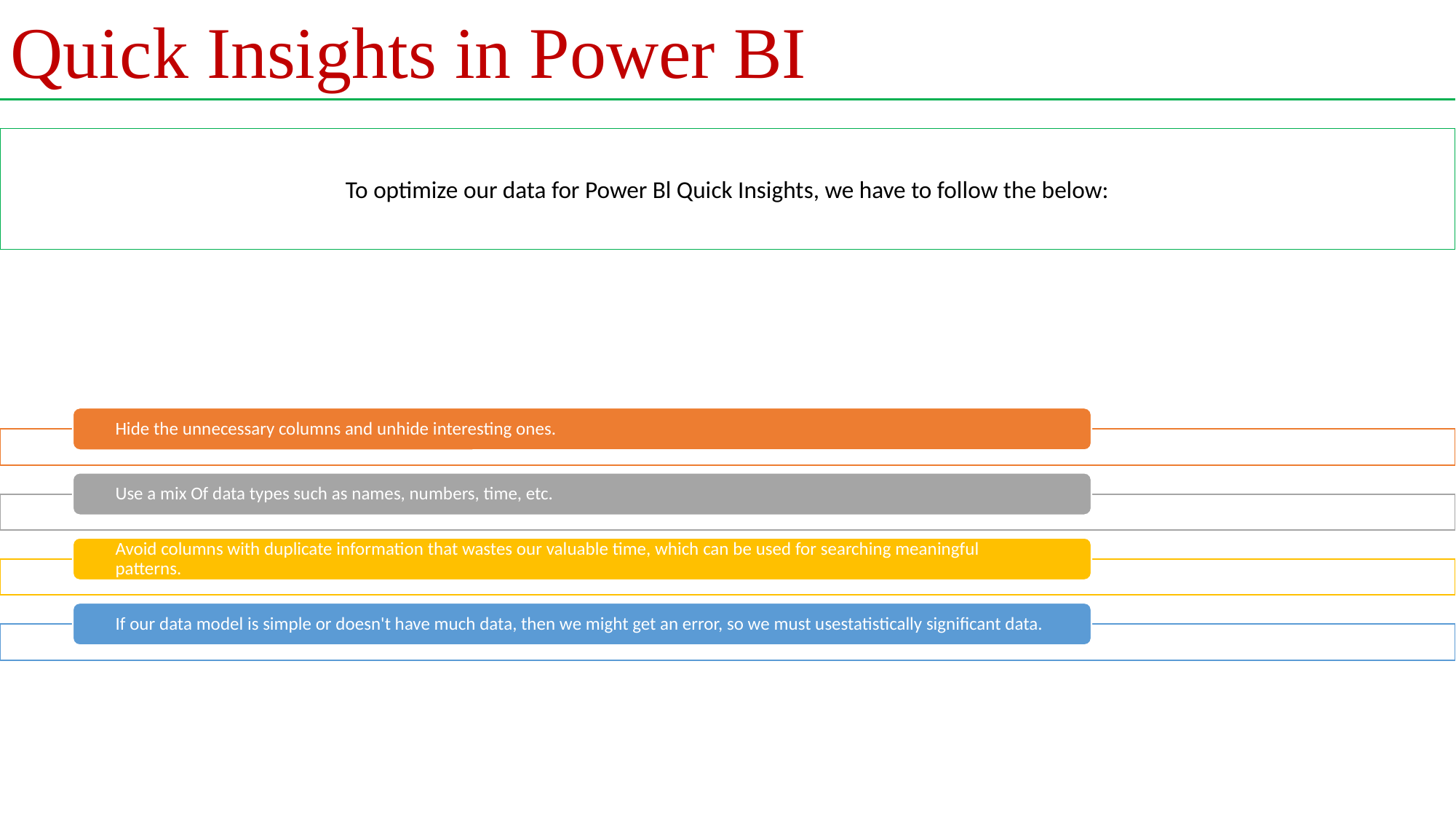

Quick Insights in Power BI
To optimize our data for Power Bl Quick Insights, we have to follow the below:
Hide the unnecessary columns and unhide interesting ones.
Use a mix Of data types such as names, numbers, time, etc.
Avoid columns with duplicate information that wastes our valuable time, which can be used for searching meaningful patterns.
If our data model is simple or doesn't have much data, then we might get an error, so we must usestatistically significant data.